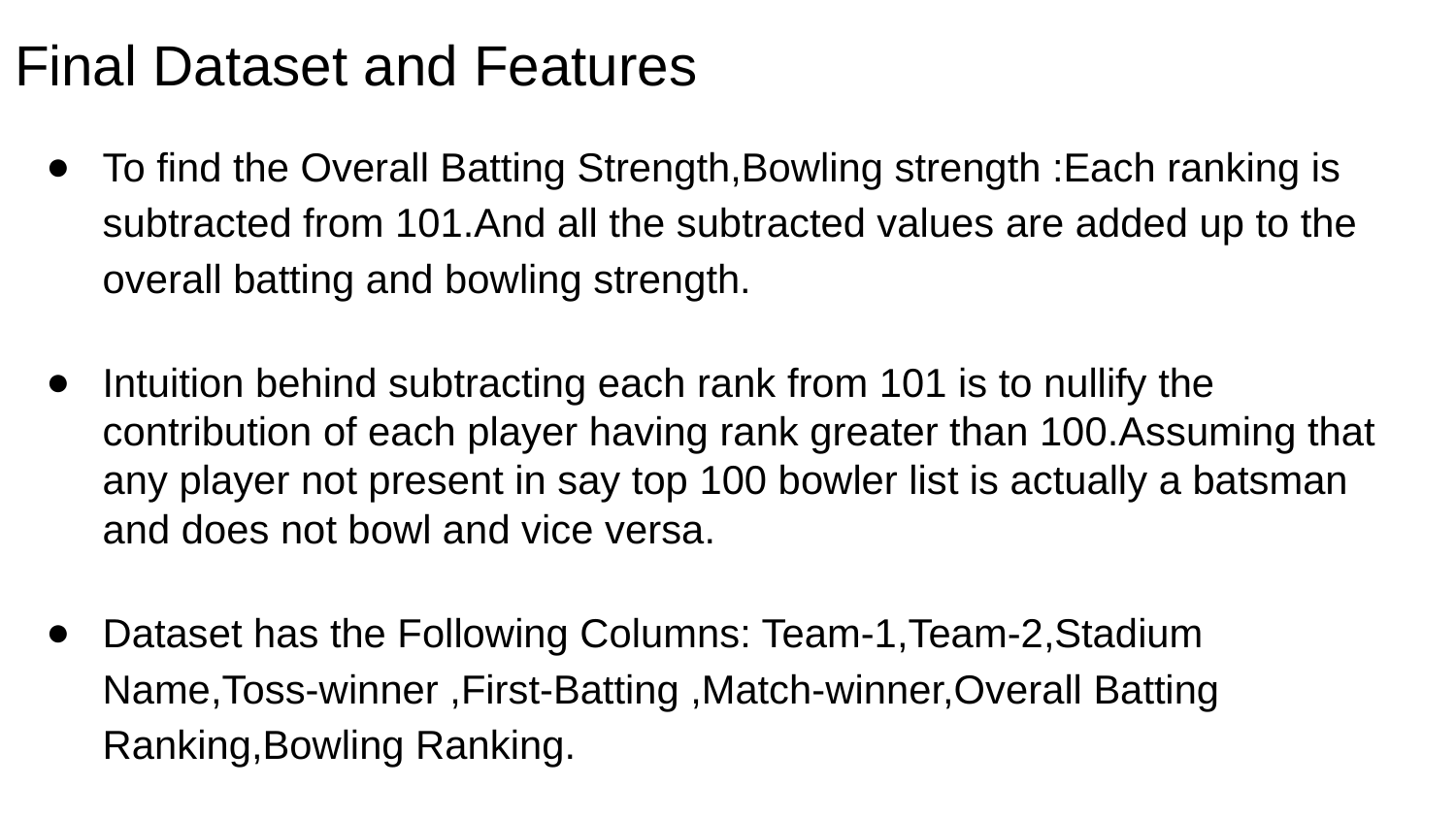

# Final Dataset and Features
To find the Overall Batting Strength,Bowling strength :Each ranking is subtracted from 101.And all the subtracted values are added up to the overall batting and bowling strength.

Intuition behind subtracting each rank from 101 is to nullify the contribution of each player having rank greater than 100.Assuming that any player not present in say top 100 bowler list is actually a batsman and does not bowl and vice versa.

Dataset has the Following Columns: Team-1,Team-2,Stadium Name,Toss-winner ,First-Batting ,Match-winner,Overall Batting Ranking,Bowling Ranking.